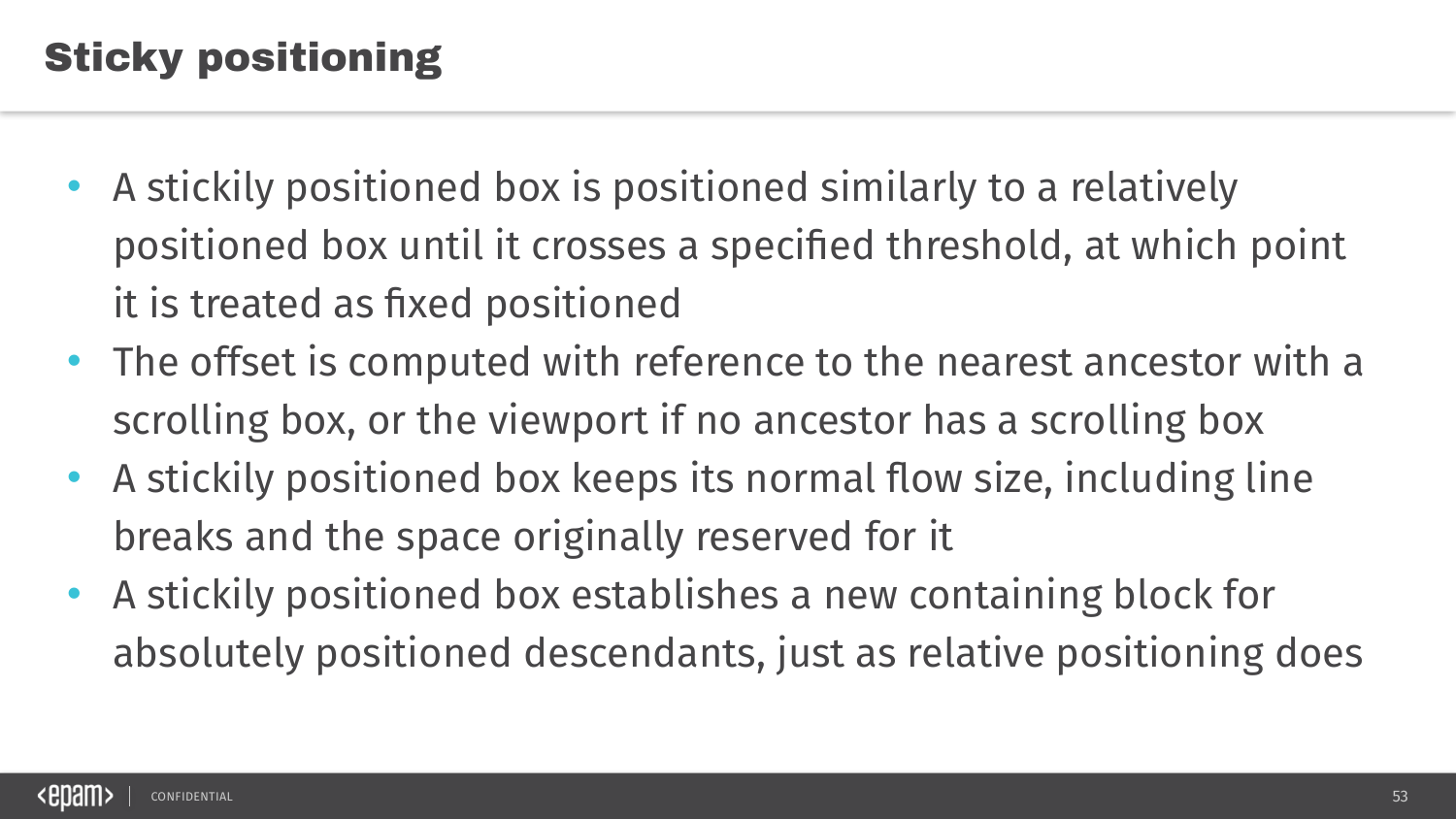

Sticky positioning
A stickily positioned box is positioned similarly to a relatively positioned box until it crosses a specified threshold, at which point it is treated as fixed positioned
The offset is computed with reference to the nearest ancestor with a scrolling box, or the viewport if no ancestor has a scrolling box
A stickily positioned box keeps its normal flow size, including line breaks and the space originally reserved for it
A stickily positioned box establishes a new containing block for absolutely positioned descendants, just as relative positioning does